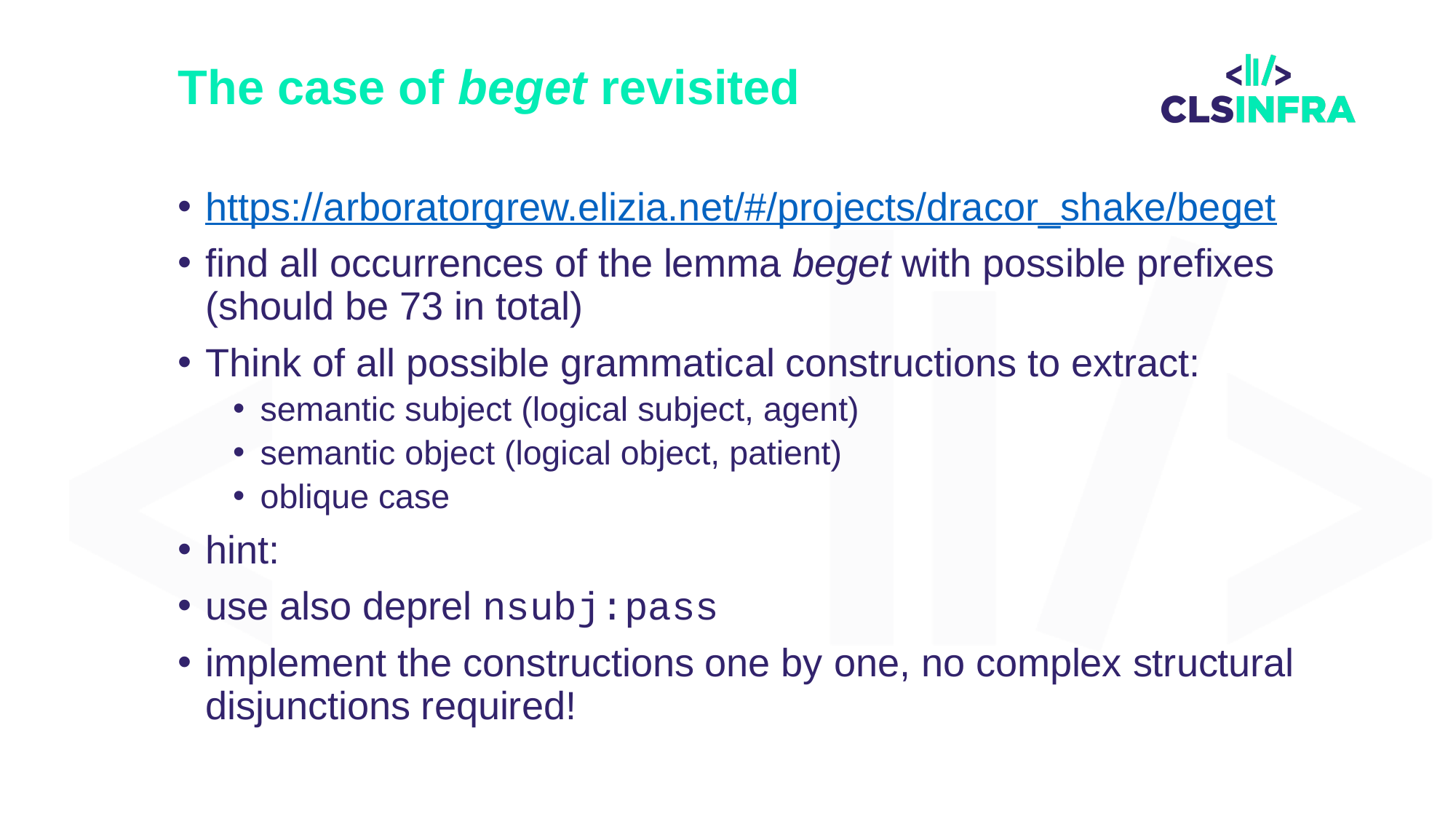

# The case of beget revisited
https://arboratorgrew.elizia.net/#/projects/dracor_shake/beget
find all occurrences of the lemma beget with possible prefixes (should be 73 in total)
Think of all possible grammatical constructions to extract:
semantic subject (logical subject, agent)
semantic object (logical object, patient)
oblique case
hint:
use also deprel nsubj:pass
implement the constructions one by one, no complex structural disjunctions required!